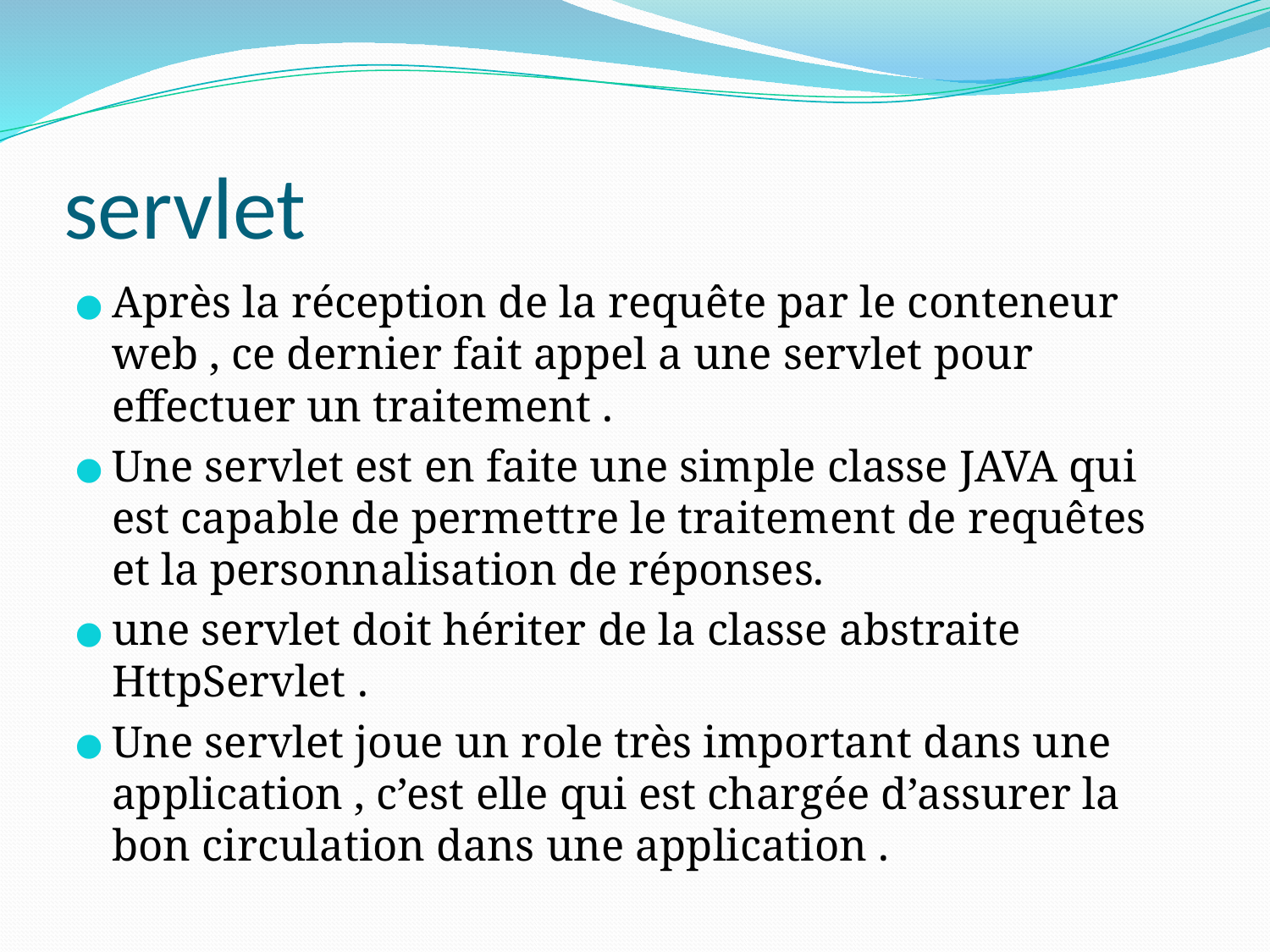

# servlet
Après la réception de la requête par le conteneur web , ce dernier fait appel a une servlet pour effectuer un traitement .
Une servlet est en faite une simple classe JAVA qui est capable de permettre le traitement de requêtes et la personnalisation de réponses.
une servlet doit hériter de la classe abstraite HttpServlet .
Une servlet joue un role très important dans une application , c’est elle qui est chargée d’assurer la bon circulation dans une application .